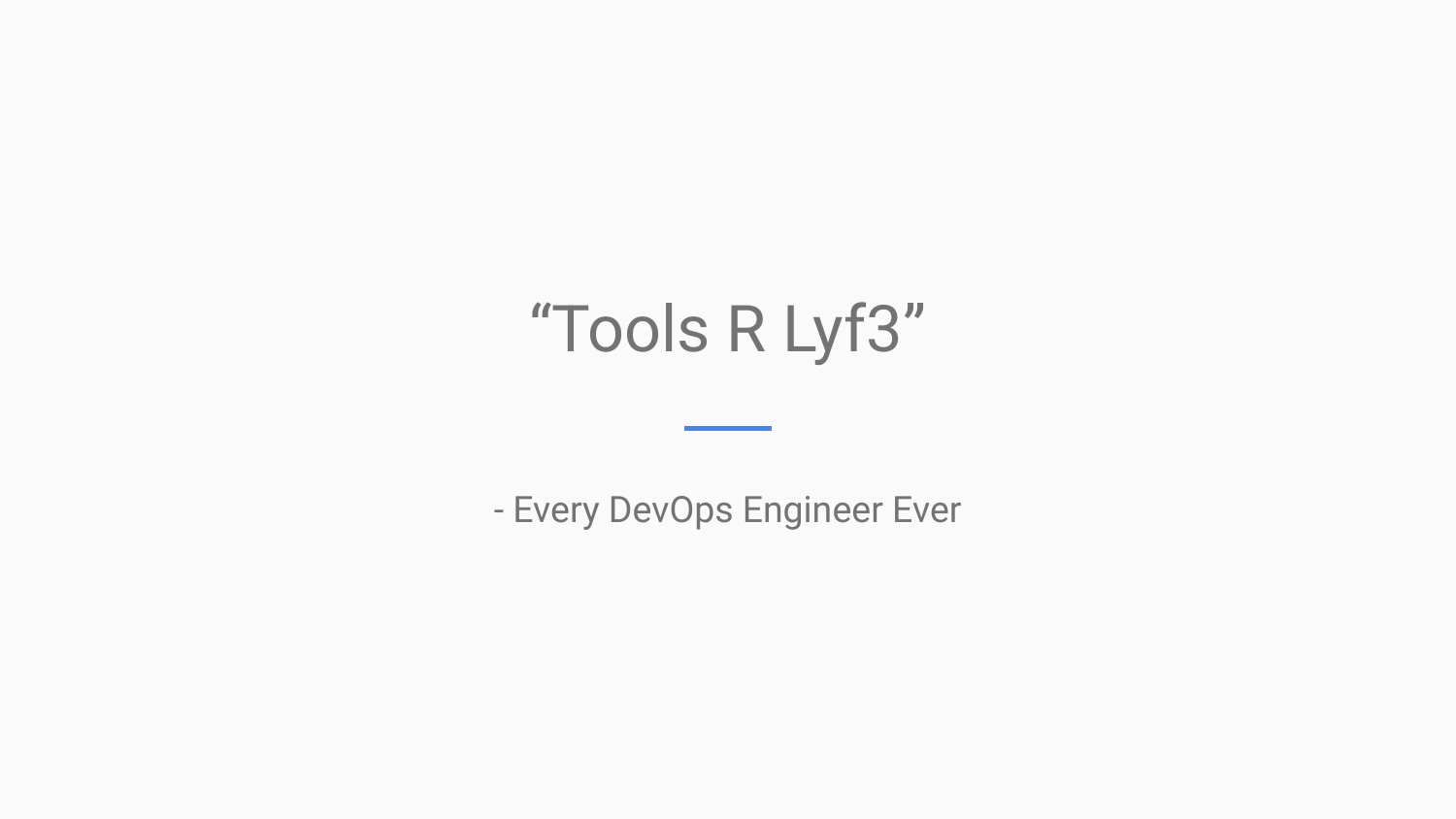

“Tools R Lyf3”
- Every DevOps Engineer Ever